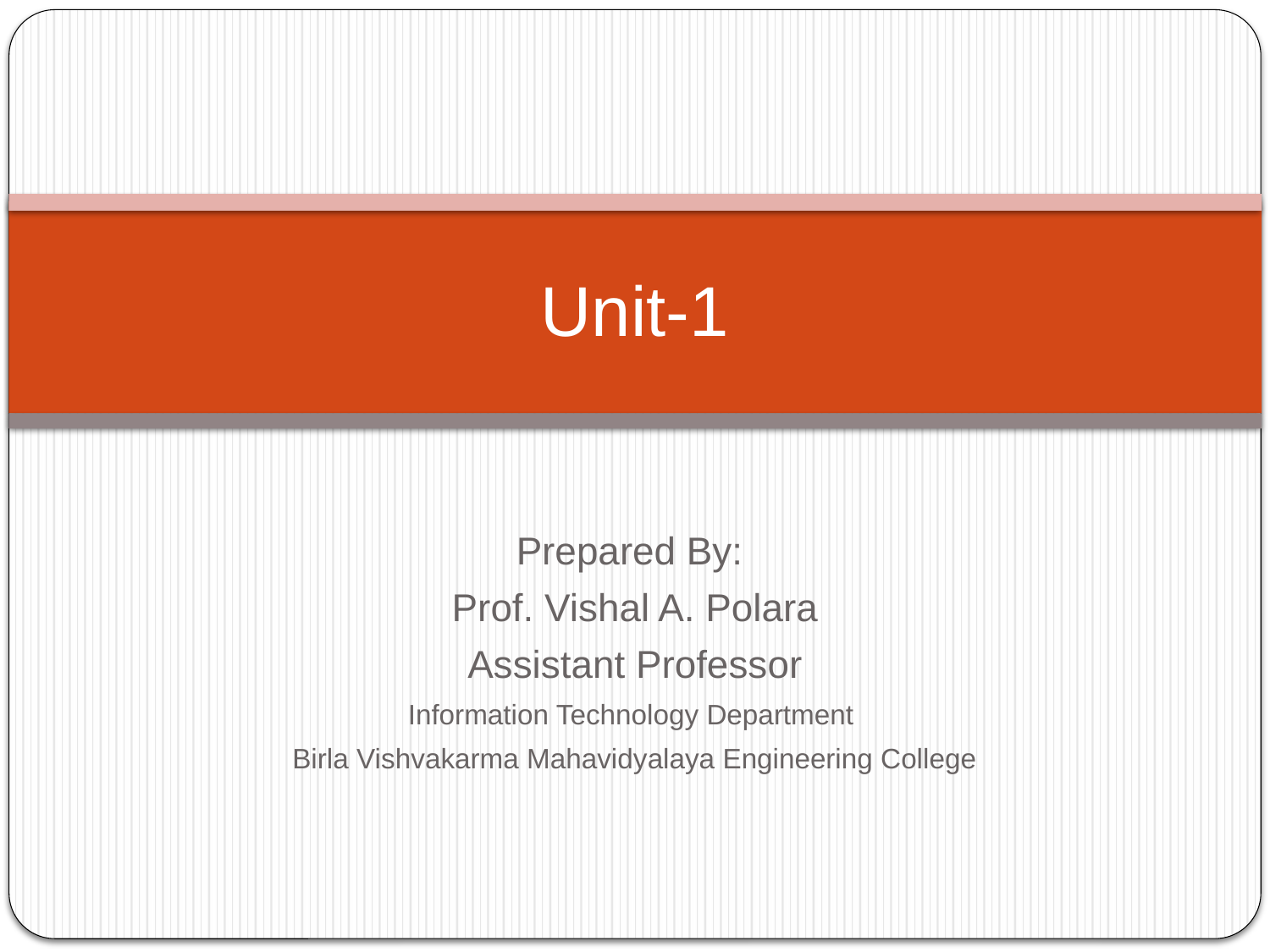

# Unit-1

Prepared By:
Prof. Vishal A. Polara
Assistant Professor
Information Technology Department
Birla Vishvakarma Mahavidyalaya Engineering College